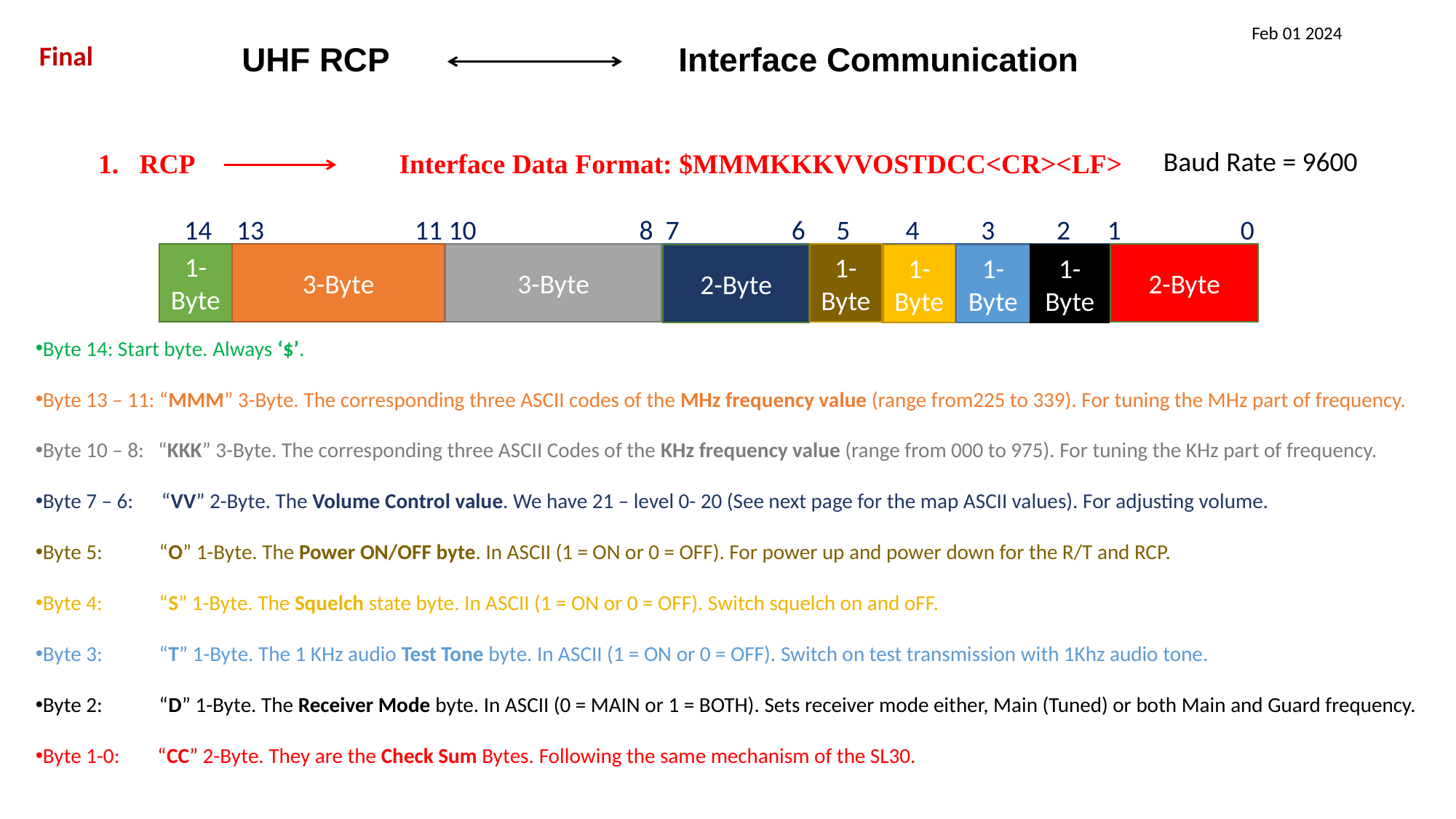

Feb 01 2024
Final
UHF RCP			Interface Communication
Baud Rate = 9600
RCP		      Interface Data Format: $MMMKKKVVOSTDCC<CR><LF>
  14    13		    11 10		     8  7	            6     5         4          3          2      1	              0

3-Byte
1-
Byte

1-Byte
3-Byte
2-Byte
2-Byte
1-Byte
1-Byte
1-Byte
Byte 14: Start byte. Always ‘$’.

Byte 13 – 11: “MMM” 3-Byte. The corresponding three ASCII codes of the MHz frequency value (range from225 to 339). For tuning the MHz part of frequency.

Byte 10 – 8:   “KKK” 3-Byte. The corresponding three ASCII Codes of the KHz frequency value (range from 000 to 975). For tuning the KHz part of frequency.

Byte 7 – 6:      “VV” 2-Byte. The Volume Control value. We have 21 – level 0- 20 (See next page for the map ASCII values). For adjusting volume.

Byte 5:            “O” 1-Byte. The Power ON/OFF byte. In ASCII (1 = ON or 0 = OFF). For power up and power down for the R/T and RCP.

Byte 4:            “S” 1-Byte. The Squelch state byte. In ASCII (1 = ON or 0 = OFF). Switch squelch on and oFF.

Byte 3:            “T” 1-Byte. The 1 KHz audio Test Tone byte. In ASCII (1 = ON or 0 = OFF). Switch on test transmission with 1Khz audio tone.

Byte 2:            “D” 1-Byte. The Receiver Mode byte. In ASCII (0 = MAIN or 1 = BOTH). Sets receiver mode either, Main (Tuned) or both Main and Guard frequency.

Byte 1-0:        “CC” 2-Byte. They are the Check Sum Bytes. Following the same mechanism of the SL30.